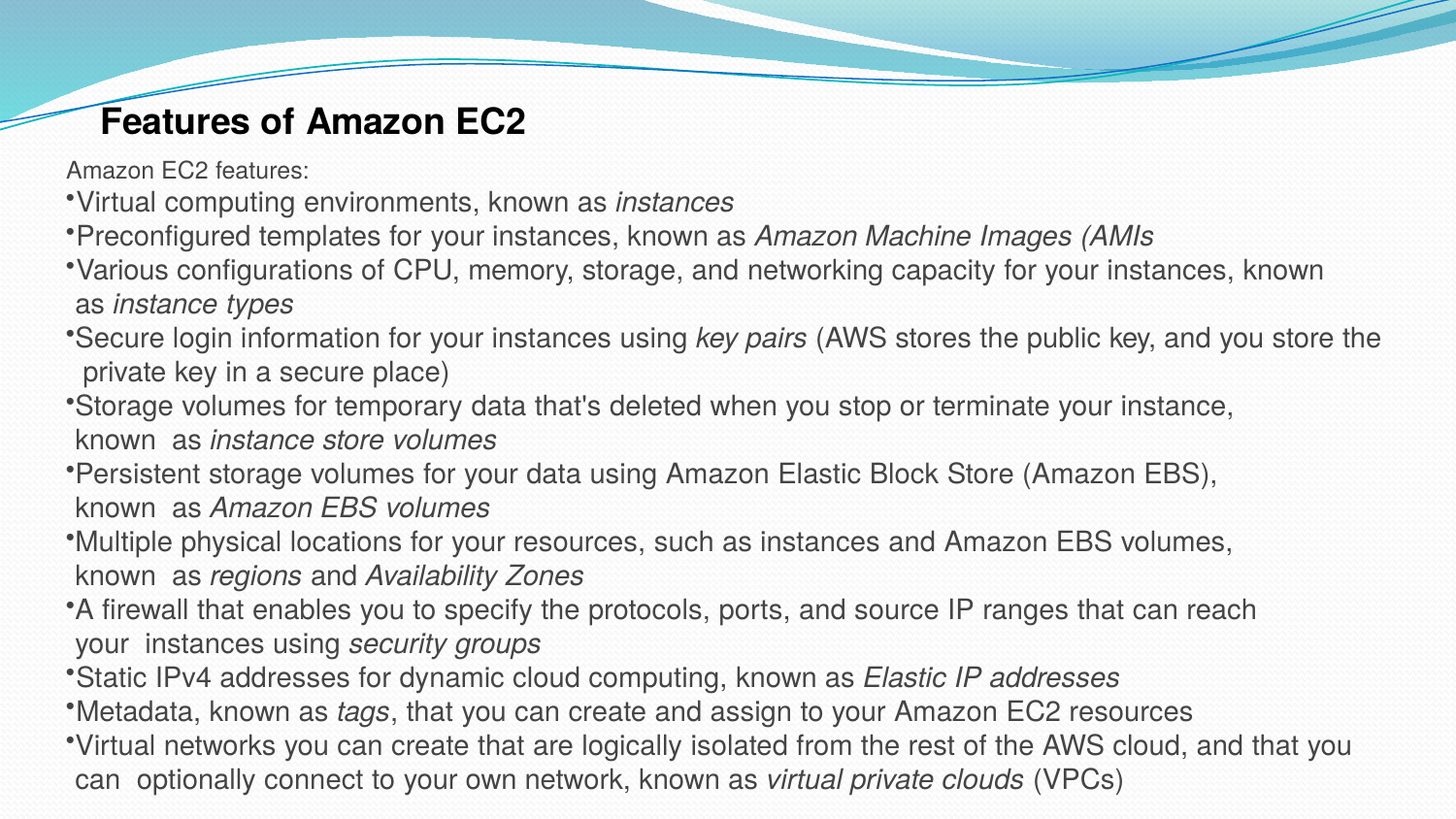

# Features of Amazon EC2
Amazon EC2 features:
Virtual computing environments, known as instances
Preconfigured templates for your instances, known as Amazon Machine Images (AMIs
Various configurations of CPU, memory, storage, and networking capacity for your instances, known
as instance types
Secure login information for your instances using key pairs (AWS stores the public key, and you store the  private key in a secure place)
Storage volumes for temporary data that's deleted when you stop or terminate your instance, known  as instance store volumes
Persistent storage volumes for your data using Amazon Elastic Block Store (Amazon EBS), known  as Amazon EBS volumes
Multiple physical locations for your resources, such as instances and Amazon EBS volumes, known  as regions and Availability Zones
A firewall that enables you to specify the protocols, ports, and source IP ranges that can reach your  instances using security groups
Static IPv4 addresses for dynamic cloud computing, known as Elastic IP addresses
Metadata, known as tags, that you can create and assign to your Amazon EC2 resources
Virtual networks you can create that are logically isolated from the rest of the AWS cloud, and that you can  optionally connect to your own network, known as virtual private clouds (VPCs)